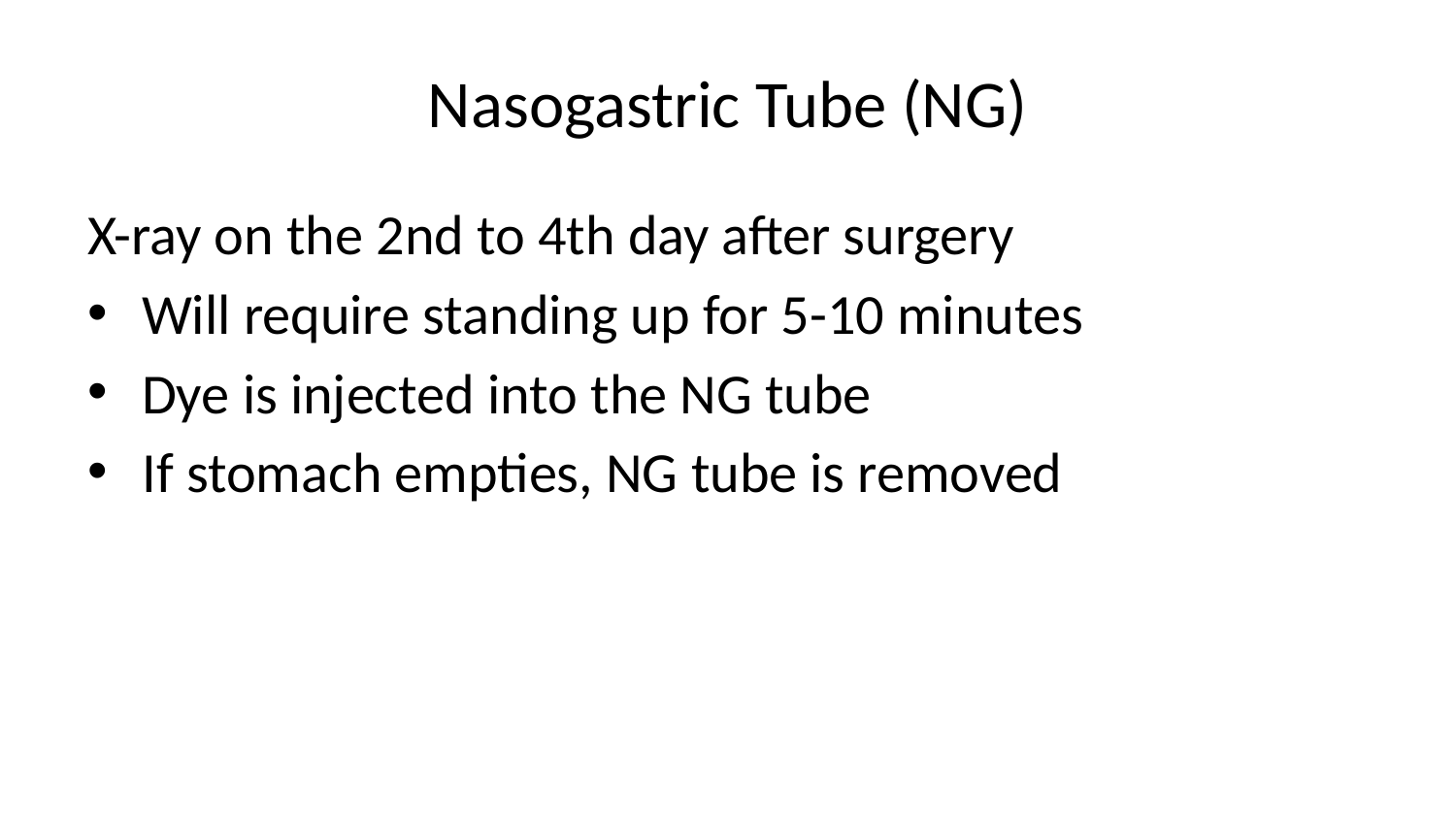

# Nasogastric Tube (NG)
X-ray on the 2nd to 4th day after surgery
Will require standing up for 5-10 minutes
Dye is injected into the NG tube
If stomach empties, NG tube is removed